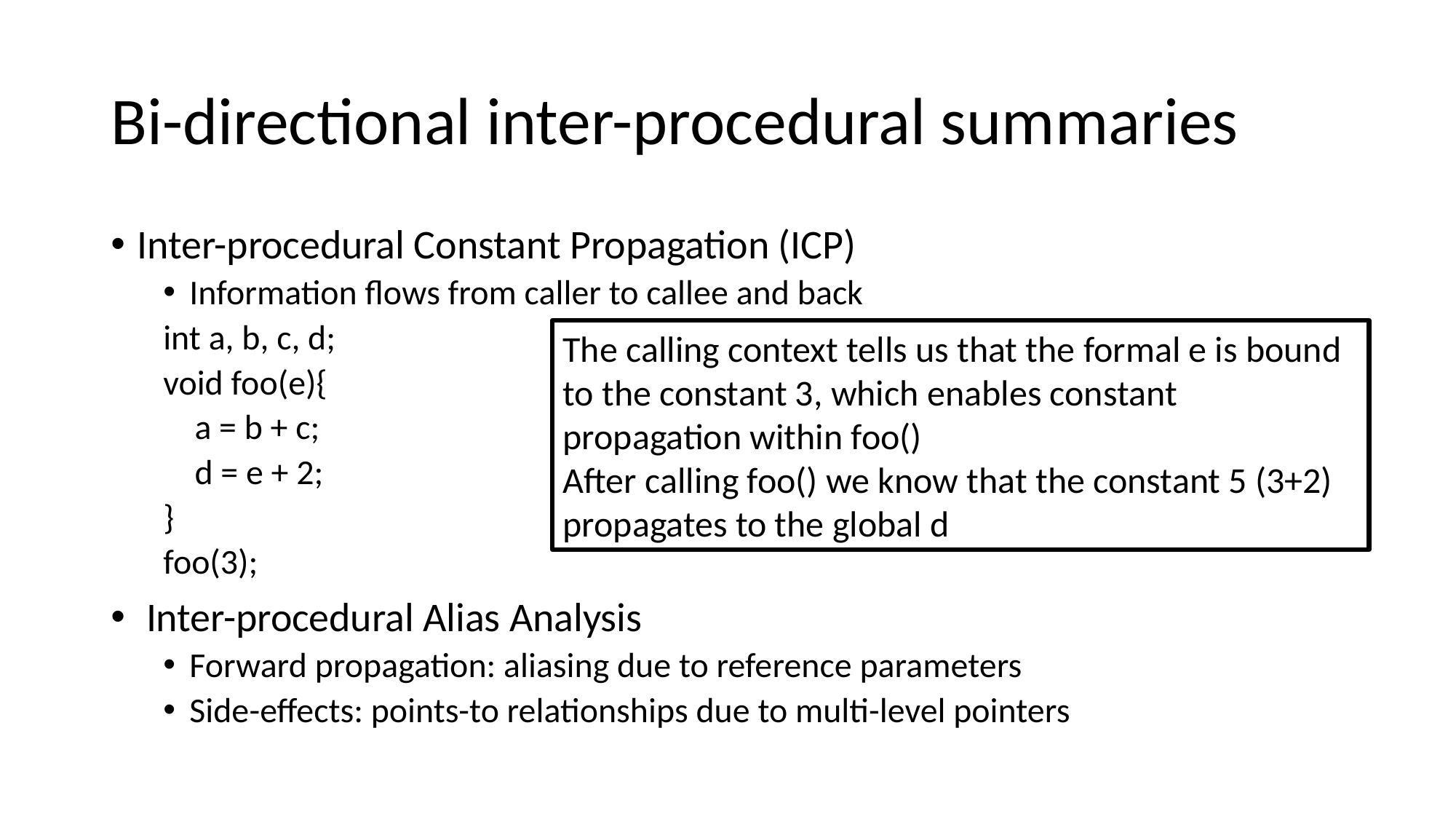

# Bi-directional inter-procedural summaries
Inter-procedural Constant Propagation (ICP)
Information flows from caller to callee and back
int a, b, c, d;
void foo(e){
    a = b + c;
    d = e + 2;
}
foo(3);
 Inter-procedural Alias Analysis
Forward propagation: aliasing due to reference parameters
Side-effects: points-to relationships due to multi-level pointers
The calling context tells us that the formal e is bound to the constant 3, which enables constant propagation within foo()
After calling foo() we know that the constant 5 (3+2) propagates to the global d